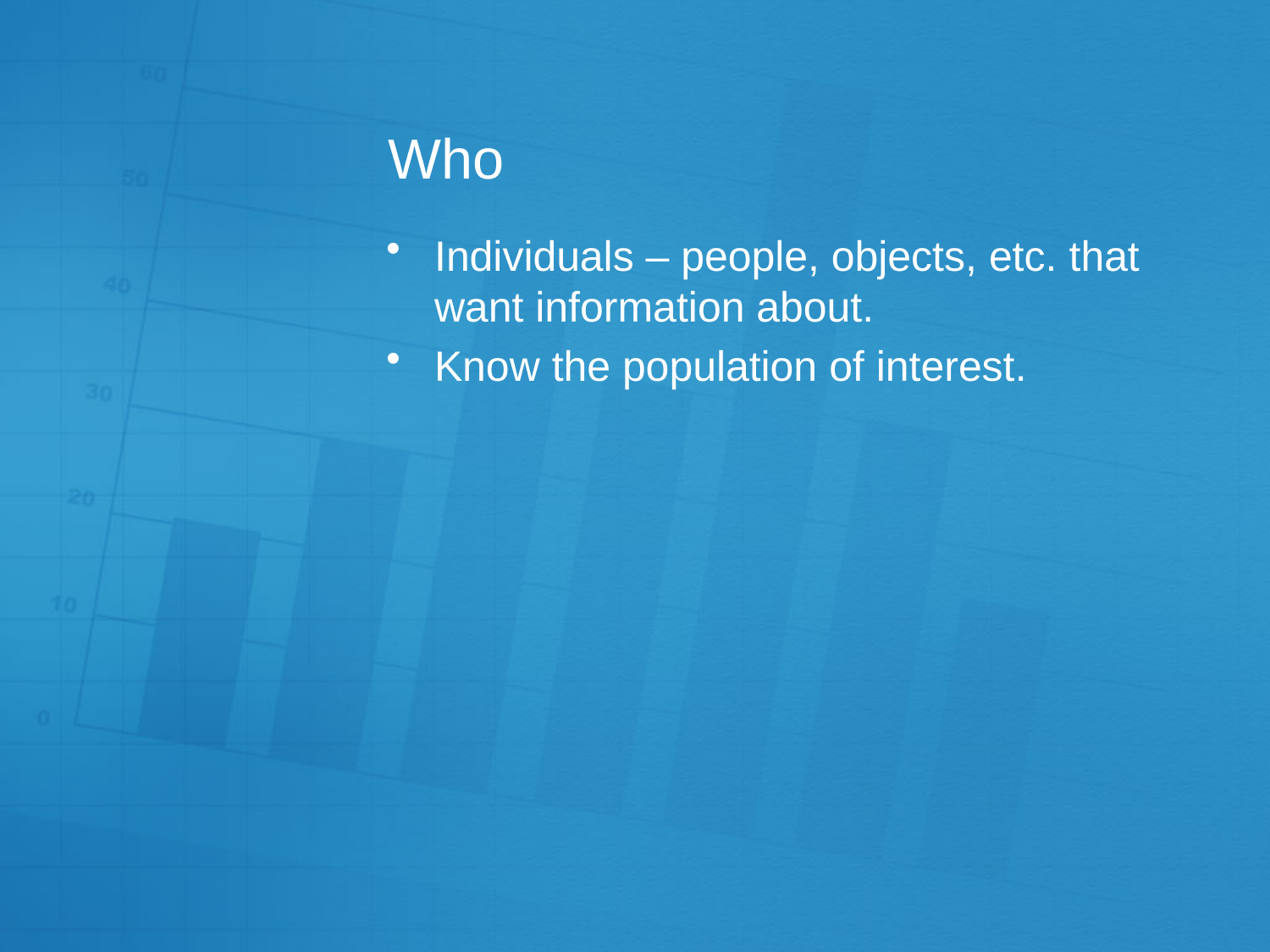

# Who
Individuals – people, objects, etc. that want information about.
Know the population of interest.